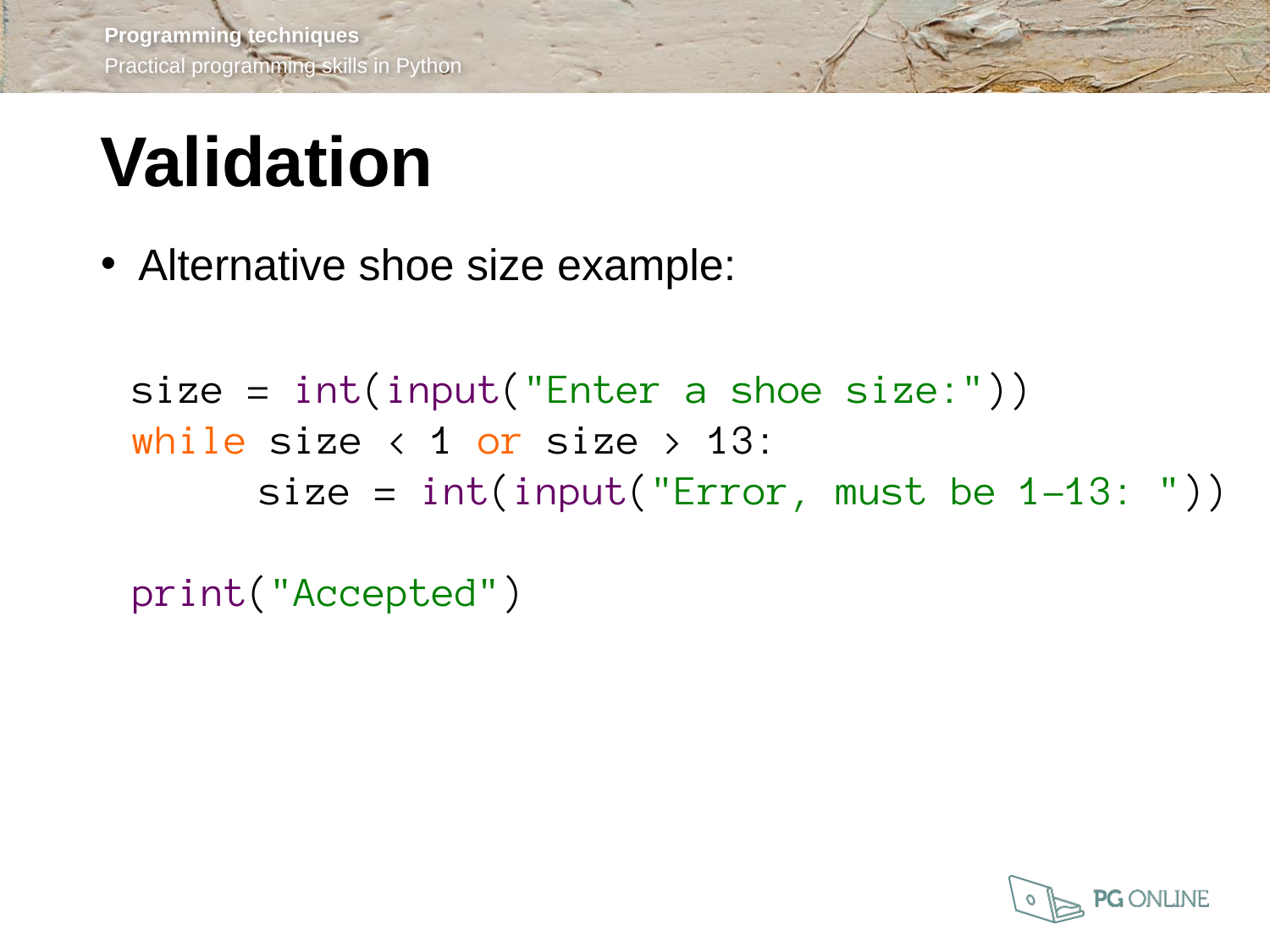

Validation
Alternative shoe size example:
size = int(input("Enter a shoe size:"))
while size < 1 or size > 13:
	size = int(input("Error, must be 1-13: "))
print("Accepted")